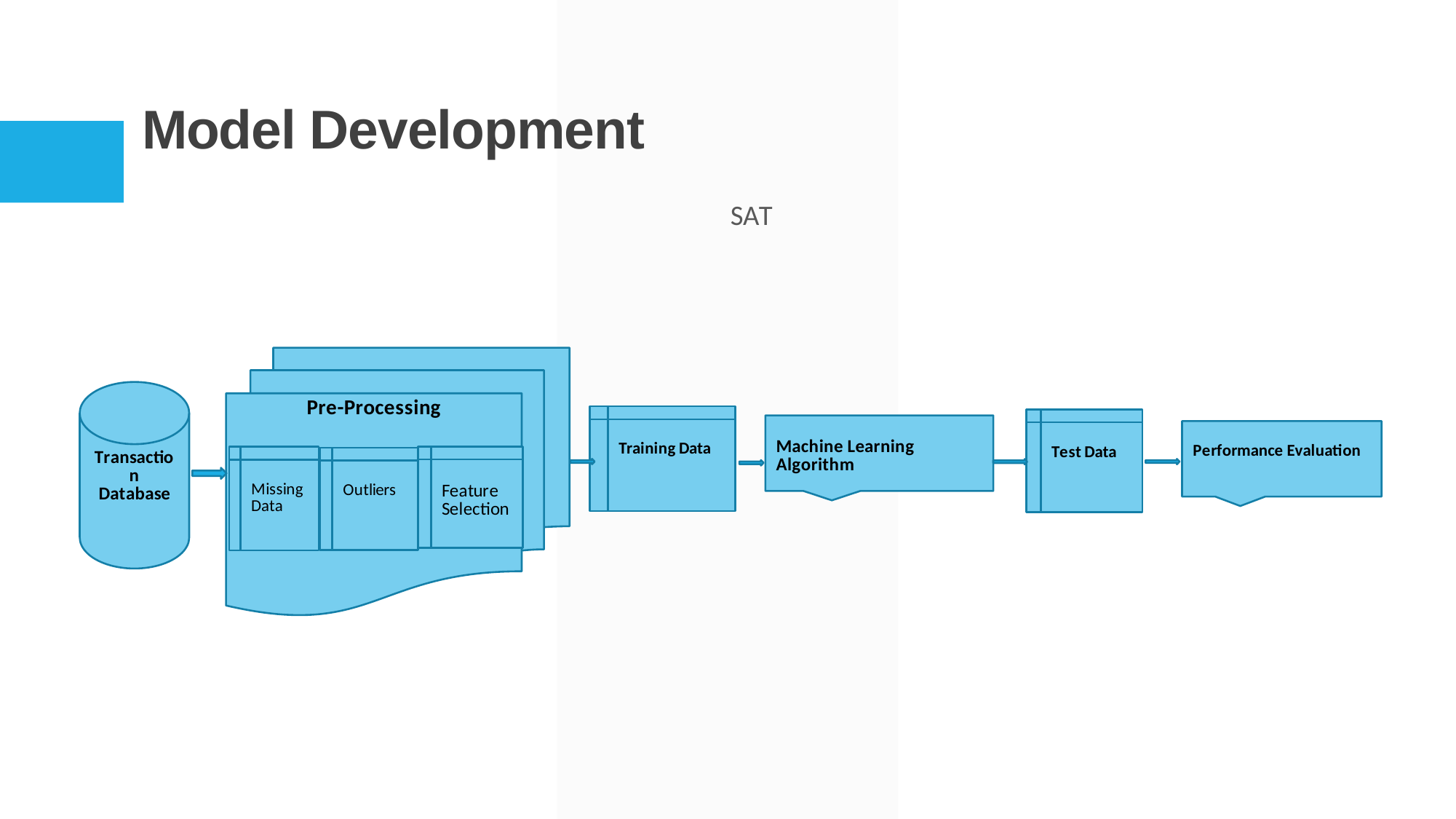

# Model Development

### Chart: SAT

| Category |
|---|